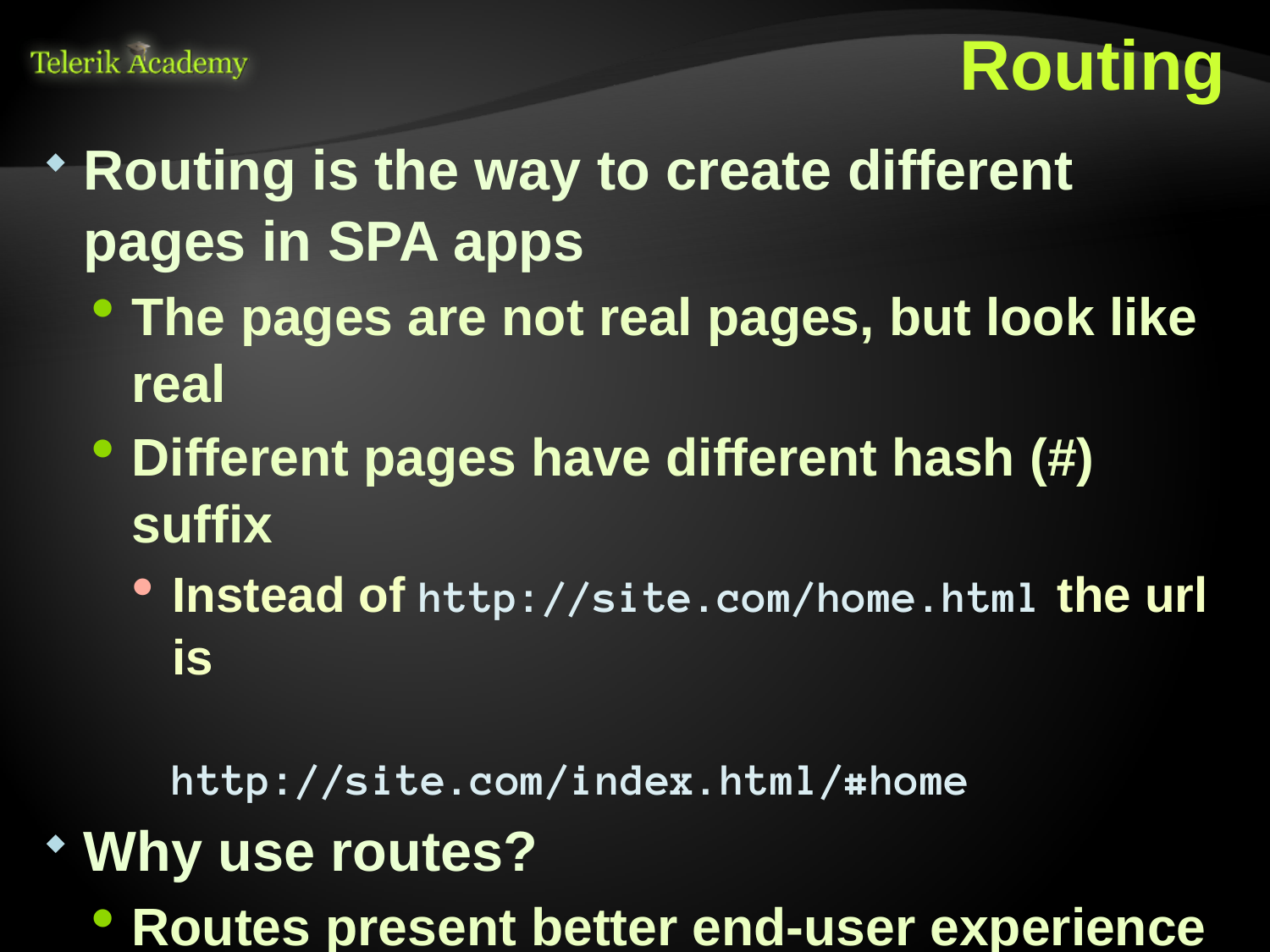

# Routing
Routing is the way to create different pages in SPA apps
The pages are not real pages, but look like real
Different pages have different hash (#) suffix
Instead of http://site.com/home.html the url is
                      http://site.com/index.html/#home
Why use routes?
Routes present better end-user experience
The copy&paste of an ULR works
The end-user has history
Etc…